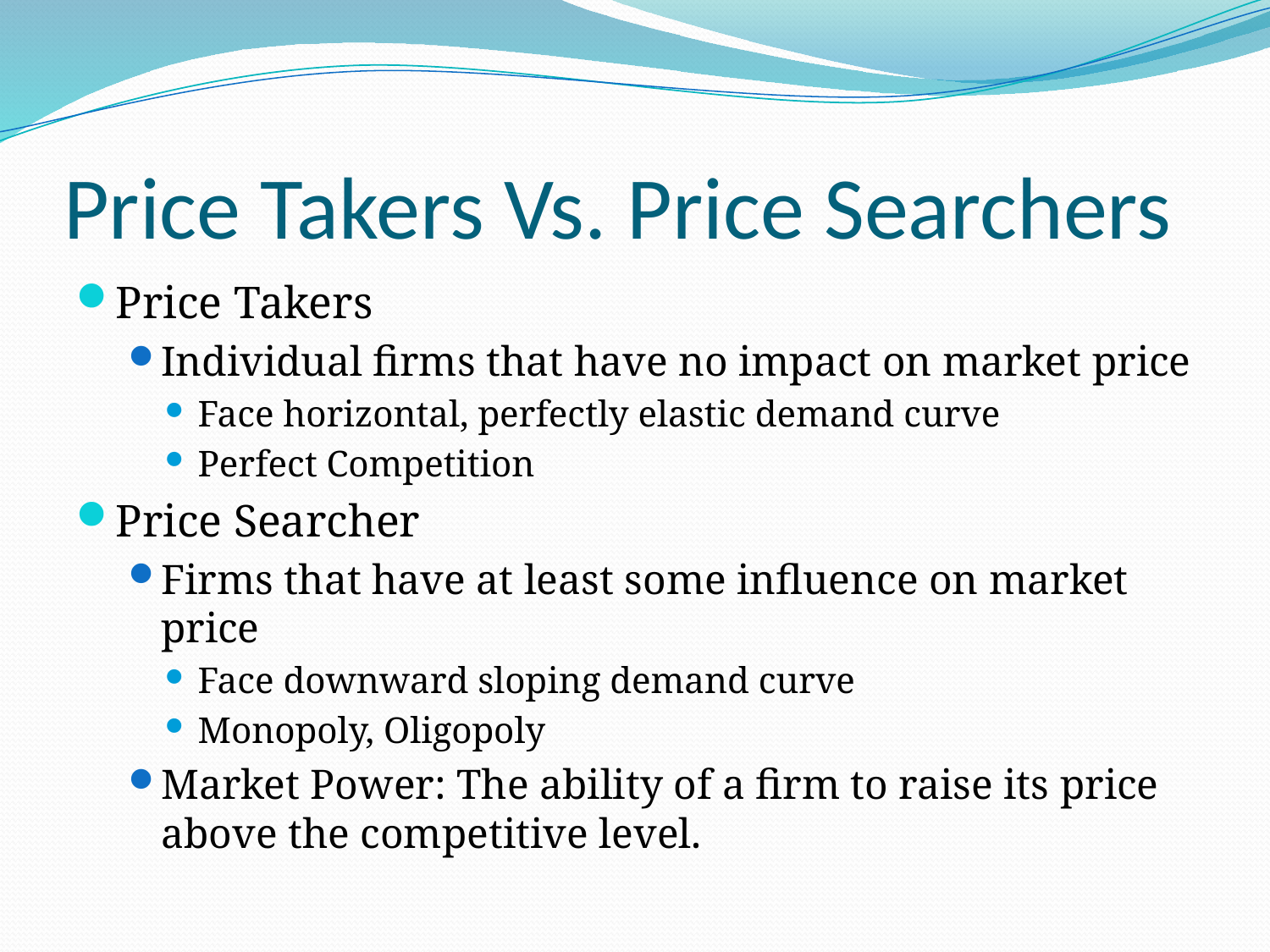

# Price Takers Vs. Price Searchers
Price Takers
Individual firms that have no impact on market price
Face horizontal, perfectly elastic demand curve
Perfect Competition
Price Searcher
Firms that have at least some influence on market price
Face downward sloping demand curve
Monopoly, Oligopoly
Market Power: The ability of a firm to raise its price above the competitive level.